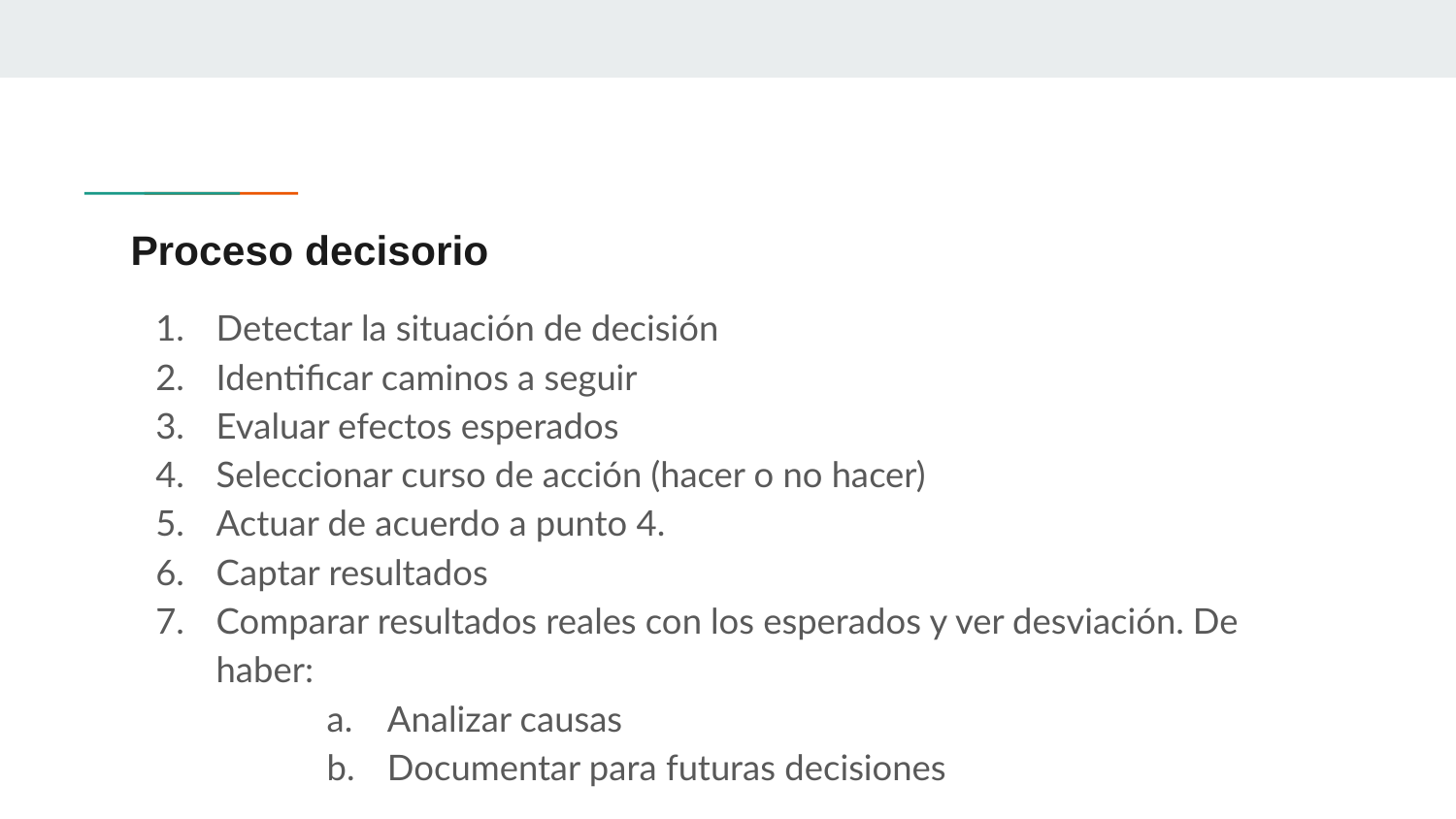

# Proceso decisorio
Detectar la situación de decisión
Identificar caminos a seguir
Evaluar efectos esperados
Seleccionar curso de acción (hacer o no hacer)
Actuar de acuerdo a punto 4.
Captar resultados
Comparar resultados reales con los esperados y ver desviación. De haber:
Analizar causas
Documentar para futuras decisiones